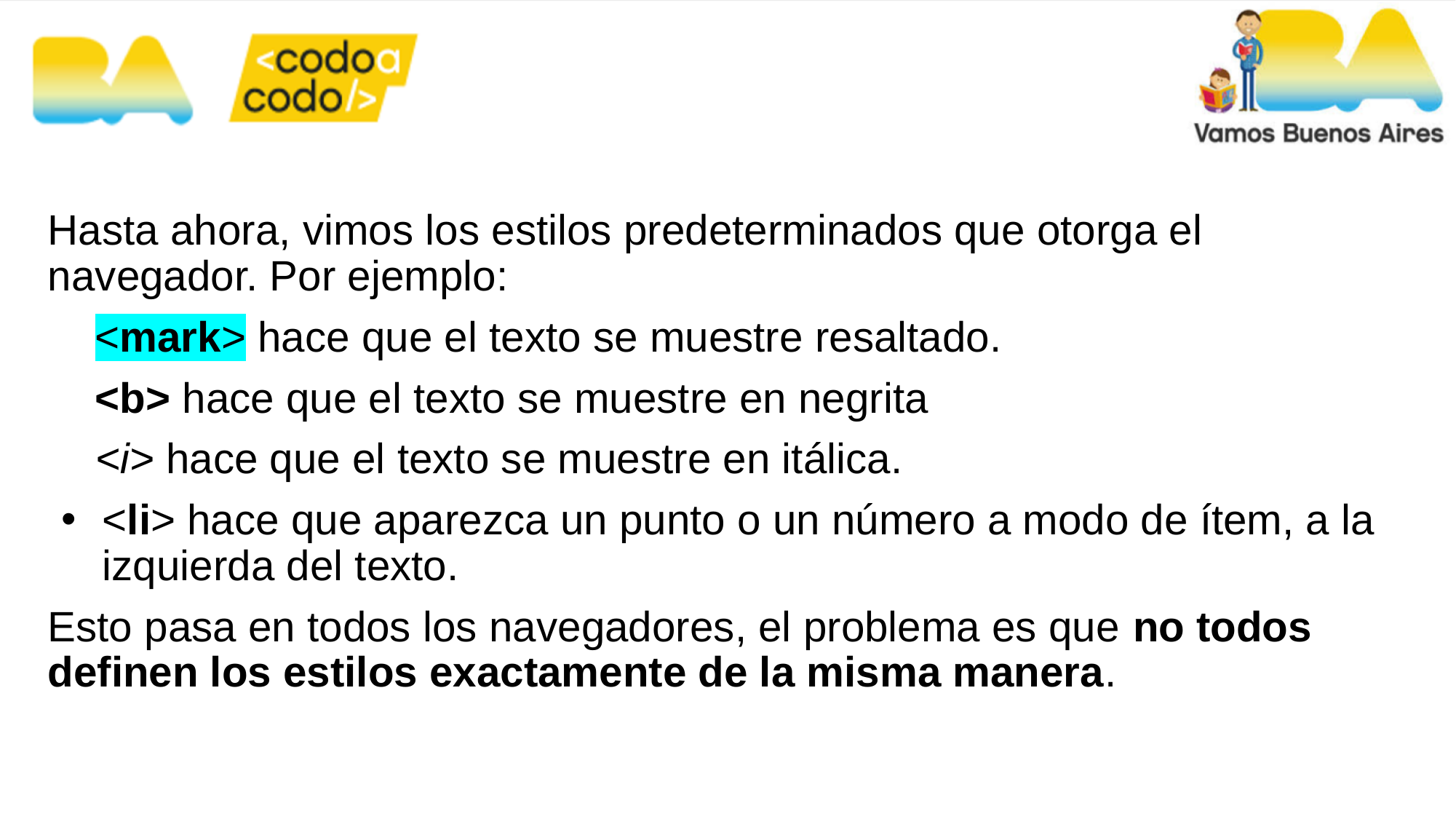

Hasta ahora, vimos los estilos predeterminados que otorga el navegador. Por ejemplo:
    <mark> hace que el texto se muestre resaltado.
    <b> hace que el texto se muestre en negrita
    <i> hace que el texto se muestre en itálica.
<li> hace que aparezca un punto o un número a modo de ítem, a la izquierda del texto.
Esto pasa en todos los navegadores, el problema es que no todos definen los estilos exactamente de la misma manera.